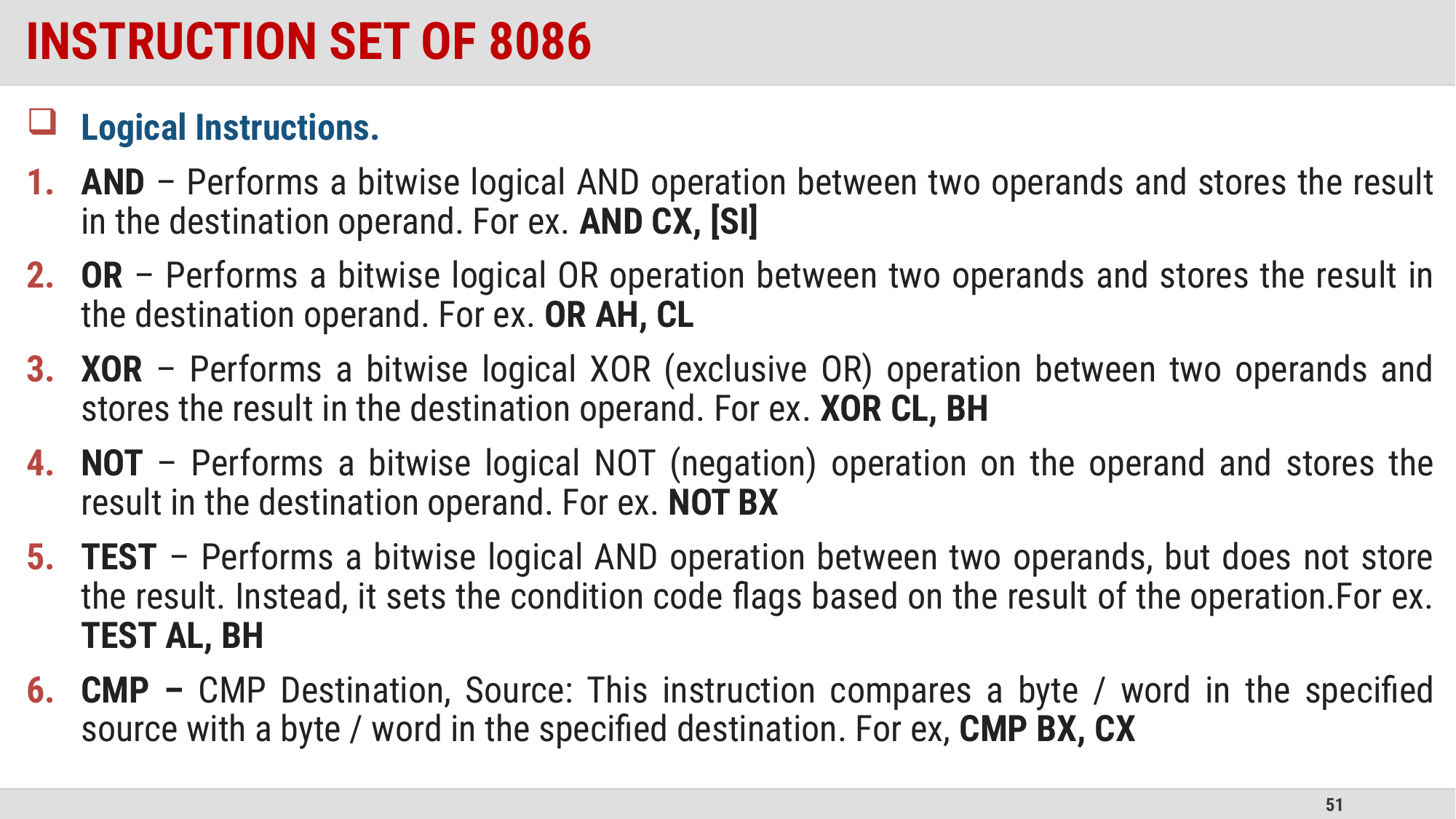

# INSTRUCTION SET OF 8086
Logical Instructions.
AND – Performs a bitwise logical AND operation between two operands and stores the result in the destination operand. For ex. AND CX, [SI]
OR – Performs a bitwise logical OR operation between two operands and stores the result in the destination operand. For ex. OR AH, CL
XOR – Performs a bitwise logical XOR (exclusive OR) operation between two operands and stores the result in the destination operand. For ex. XOR CL, BH
NOT – Performs a bitwise logical NOT (negation) operation on the operand and stores the result in the destination operand. For ex. NOT BX
TEST – Performs a bitwise logical AND operation between two operands, but does not store the result. Instead, it sets the condition code flags based on the result of the operation.For ex. TEST AL, BH
CMP – CMP Destination, Source: This instruction compares a byte / word in the specified source with a byte / word in the specified destination. For ex, CMP BX, CX